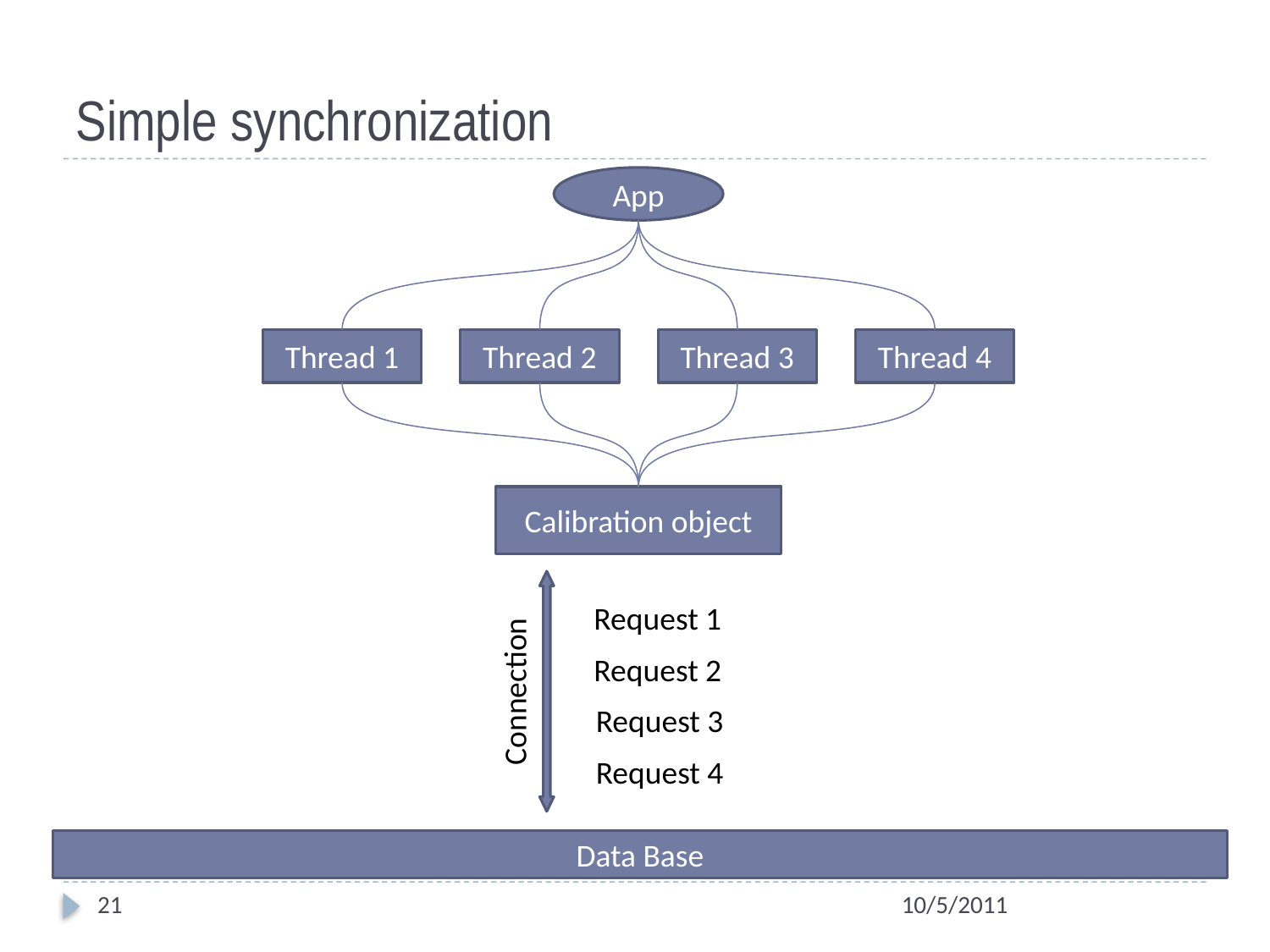

# Simple synchronization
App
Thread 3
Thread 1
Thread 2
Thread 4
Calibration object
Connection

Request 1
Request 2
Request 3
Request 4
Data Base
21
10/5/2011